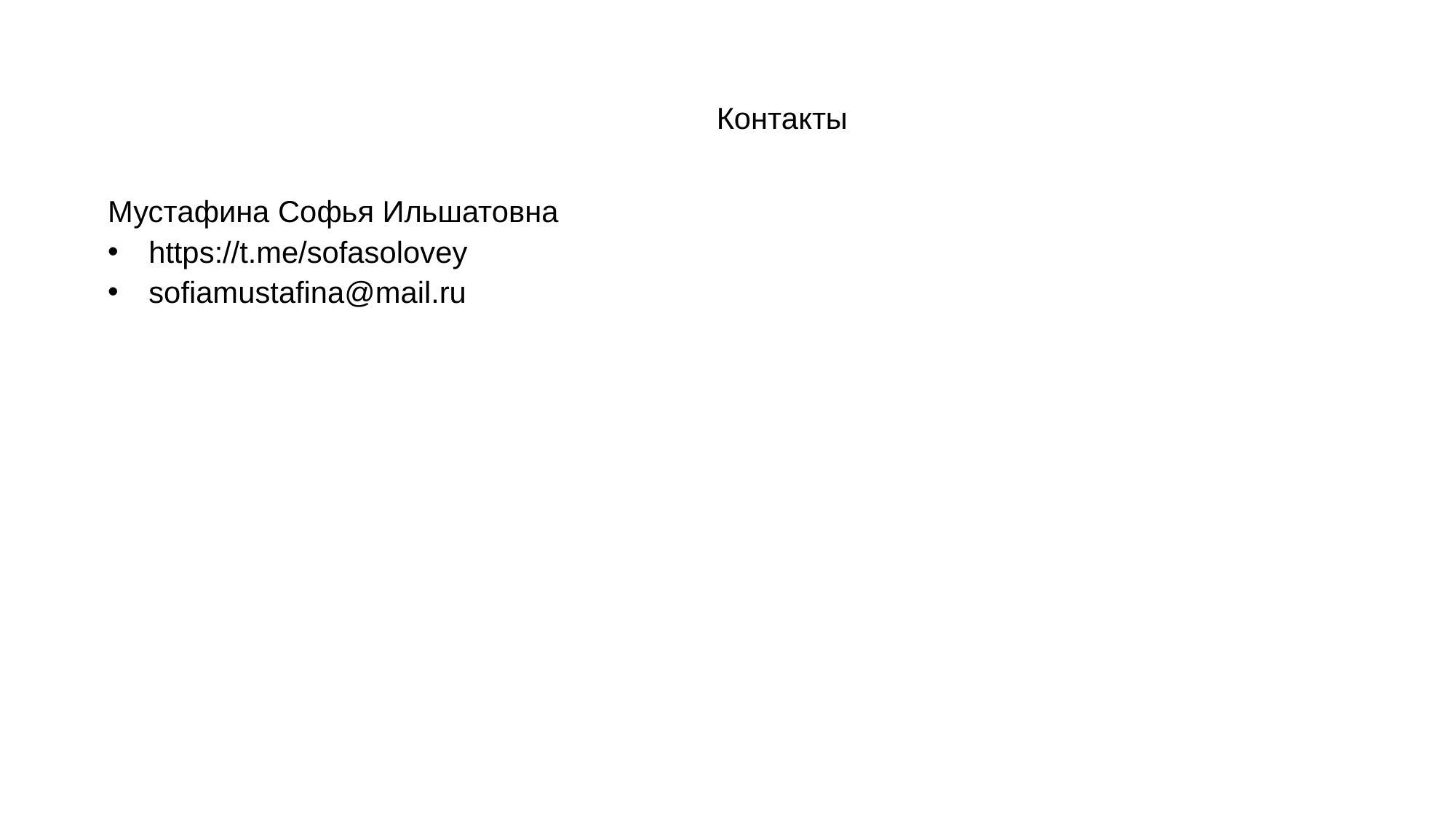

# Контакты
Мустафина Софья Ильшатовна
https://t.me/sofasolovey
sofiamustafina@mail.ru